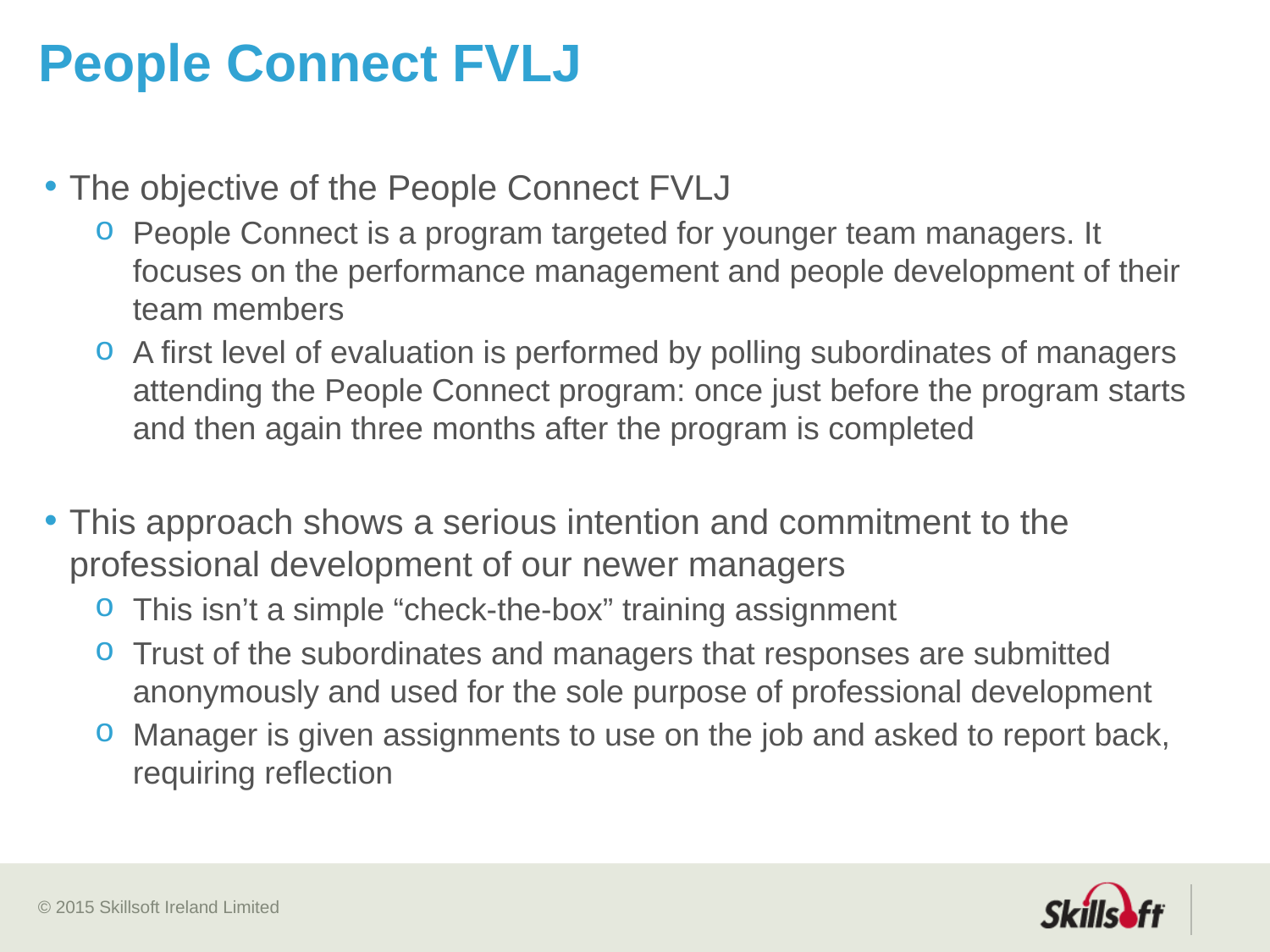

# People Connect FVLJ
The objective of the People Connect FVLJ
People Connect is a program targeted for younger team managers. It focuses on the performance management and people development of their team members
A first level of evaluation is performed by polling subordinates of managers attending the People Connect program: once just before the program starts and then again three months after the program is completed

This approach shows a serious intention and commitment to the professional development of our newer managers
This isn’t a simple “check-the-box” training assignment
Trust of the subordinates and managers that responses are submitted anonymously and used for the sole purpose of professional development
Manager is given assignments to use on the job and asked to report back, requiring reflection